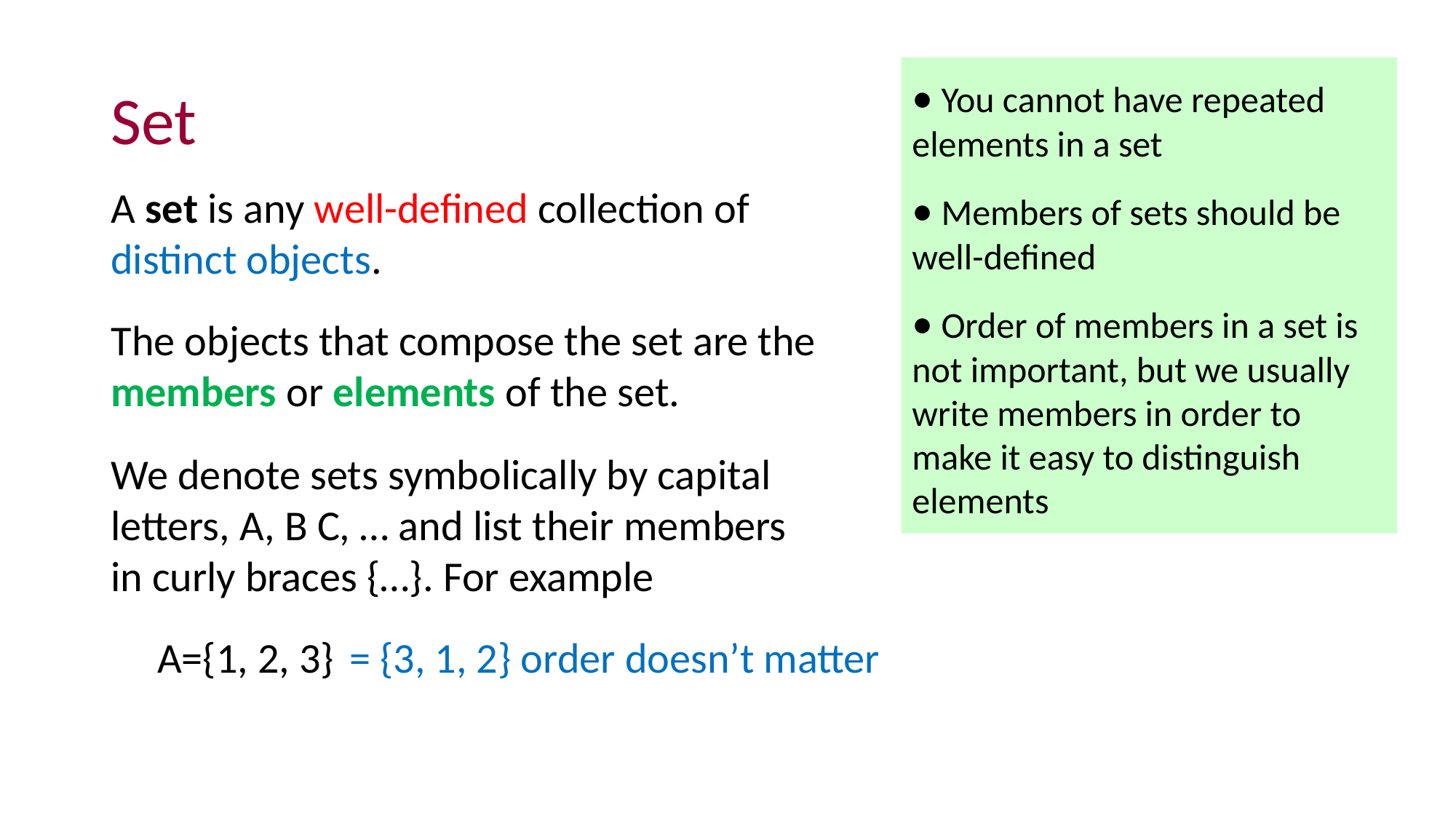

# Set
• You cannot have repeated elements in a set

• Members of sets should be well-defined

• Order of members in a set is not important, but we usually write members in order to make it easy to distinguish elements
A set is any well-defined collection of distinct objects.

The objects that compose the set are the members or elements of the set.
We denote sets symbolically by capital letters, A, B C, … and list their members in curly braces {…}. For example
A={1, 2, 3}
= {3, 1, 2} order doesn’t matter